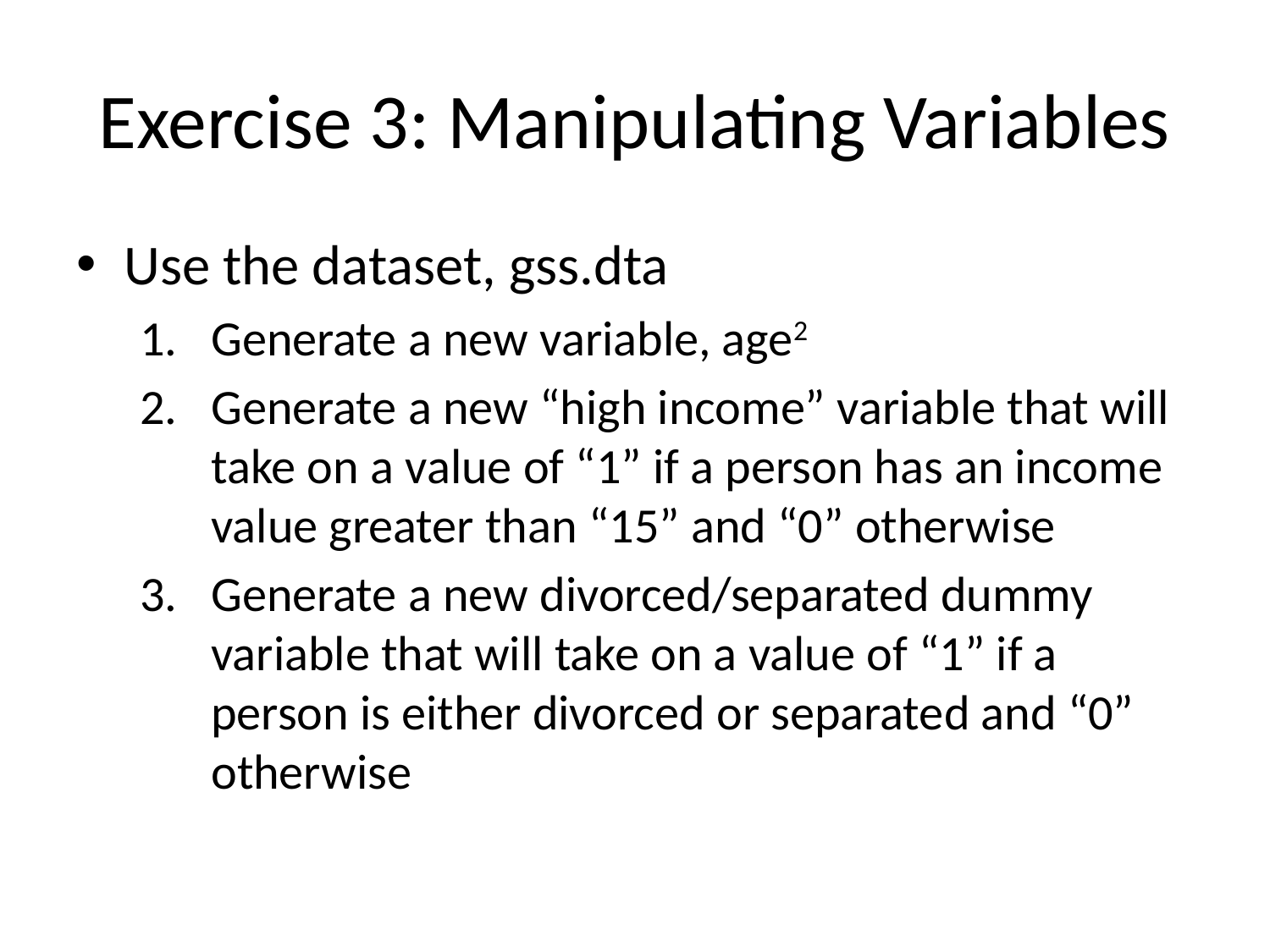

# Exercise 3: Manipulating Variables
Use the dataset, gss.dta
Generate a new variable, age2
Generate a new “high income” variable that will take on a value of “1” if a person has an income value greater than “15” and “0” otherwise
Generate a new divorced/separated dummy variable that will take on a value of “1” if a person is either divorced or separated and “0” otherwise